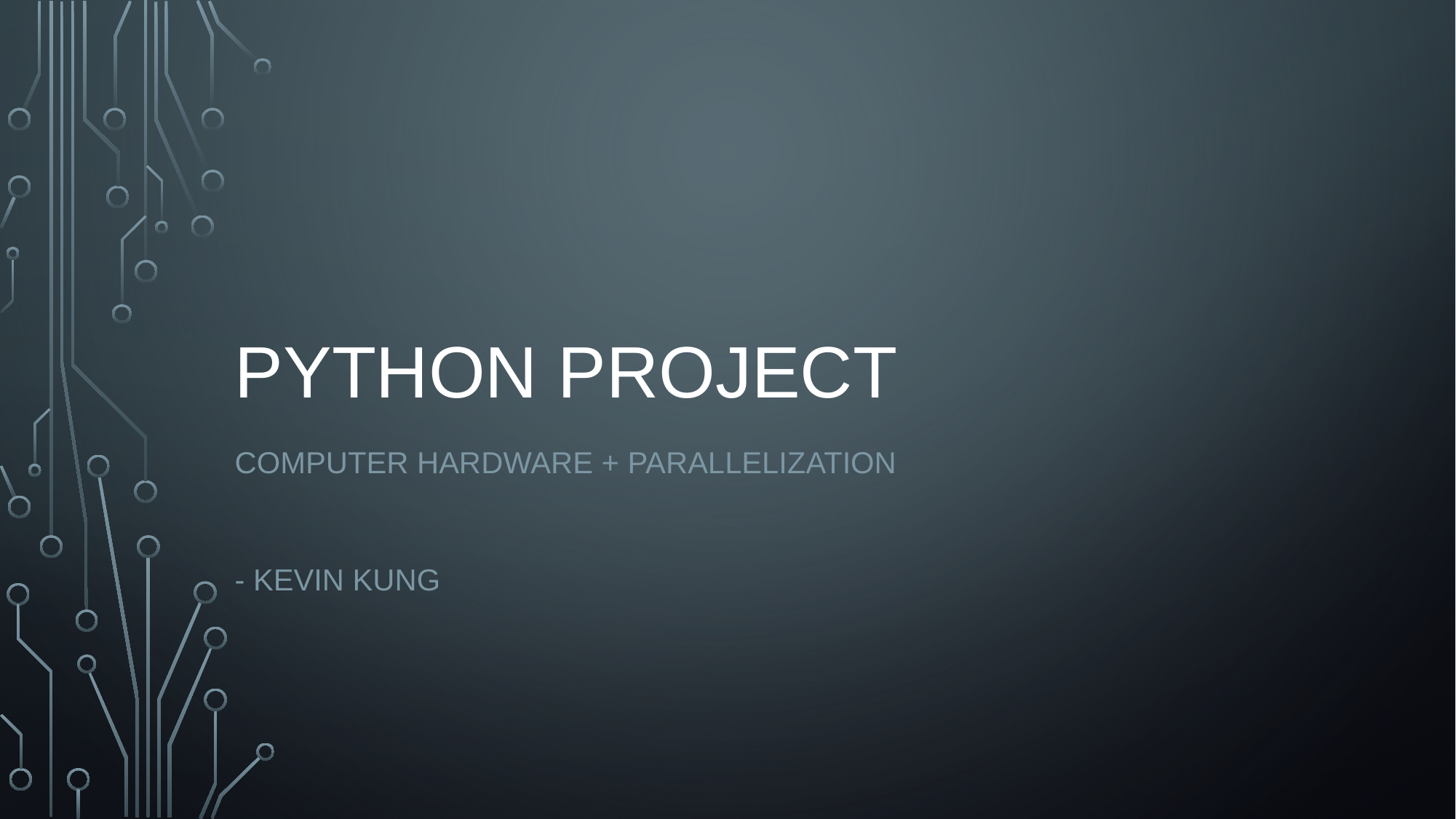

# Python project
Computer Hardware + parallelization

- Kevin Kung